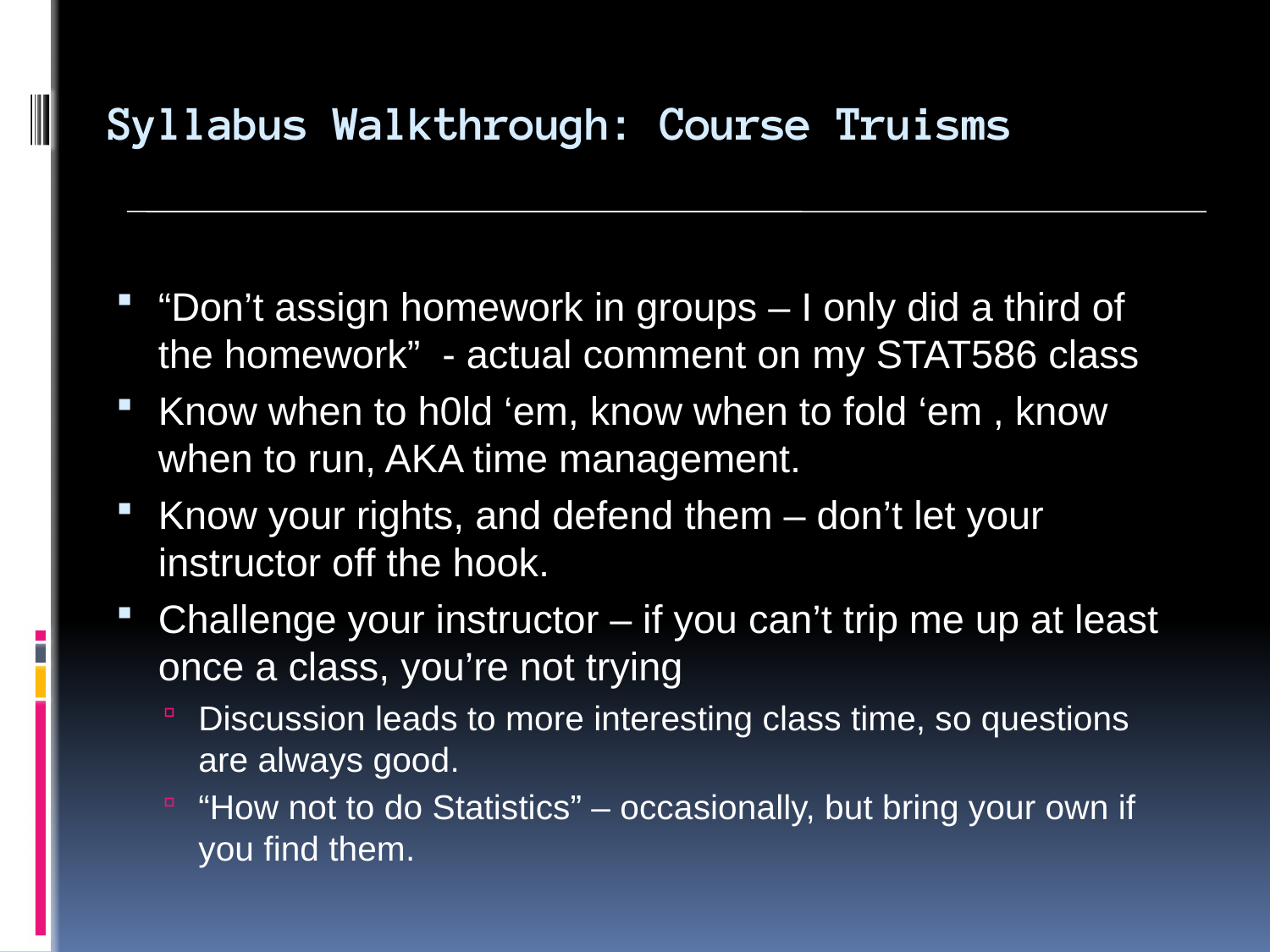

# Syllabus Walkthrough: Course Truisms

“Don’t assign homework in groups – I only did a third of the homework”  - actual comment on my STAT586 class
Know when to h0ld ‘em, know when to fold ‘em , know when to run, AKA time management.
Know your rights, and defend them – don’t let your instructor off the hook.
Challenge your instructor – if you can’t trip me up at least once a class, you’re not trying
Discussion leads to more interesting class time, so questions are always good.
“How not to do Statistics” – occasionally, but bring your own if you find them.